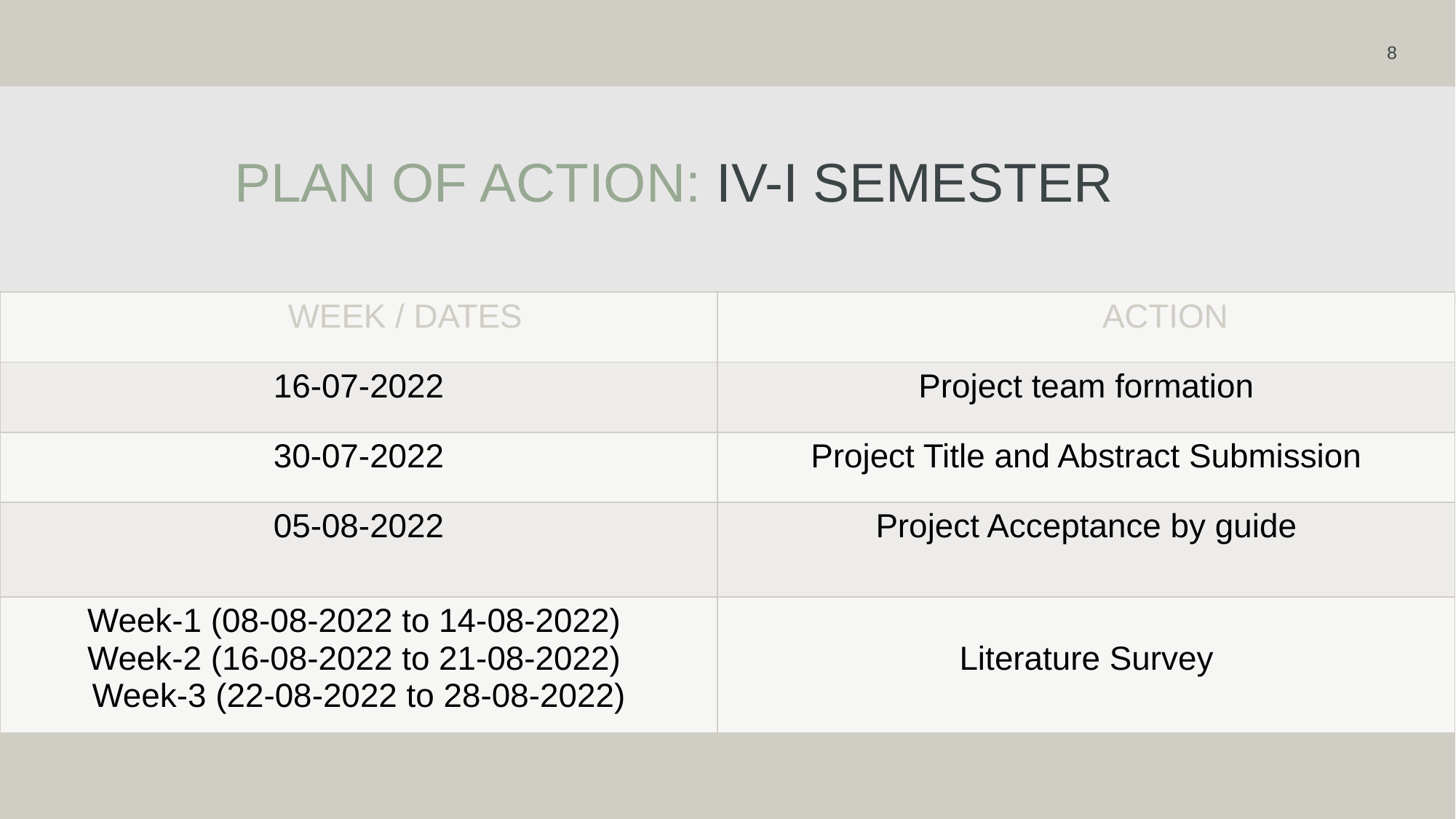

8
# PLAN OF ACTION: IV-I Semester
| WEEK / DATES | ACTION |
| --- | --- |
| 16-07-2022 | Project team formation |
| 30-07-2022 | Project Title and Abstract Submission |
| 05-08-2022 | Project Acceptance by guide |
| Week-1 (08-08-2022 to 14-08-2022) Week-2 (16-08-2022 to 21-08-2022) Week-3 (22-08-2022 to 28-08-2022) | Literature Survey |